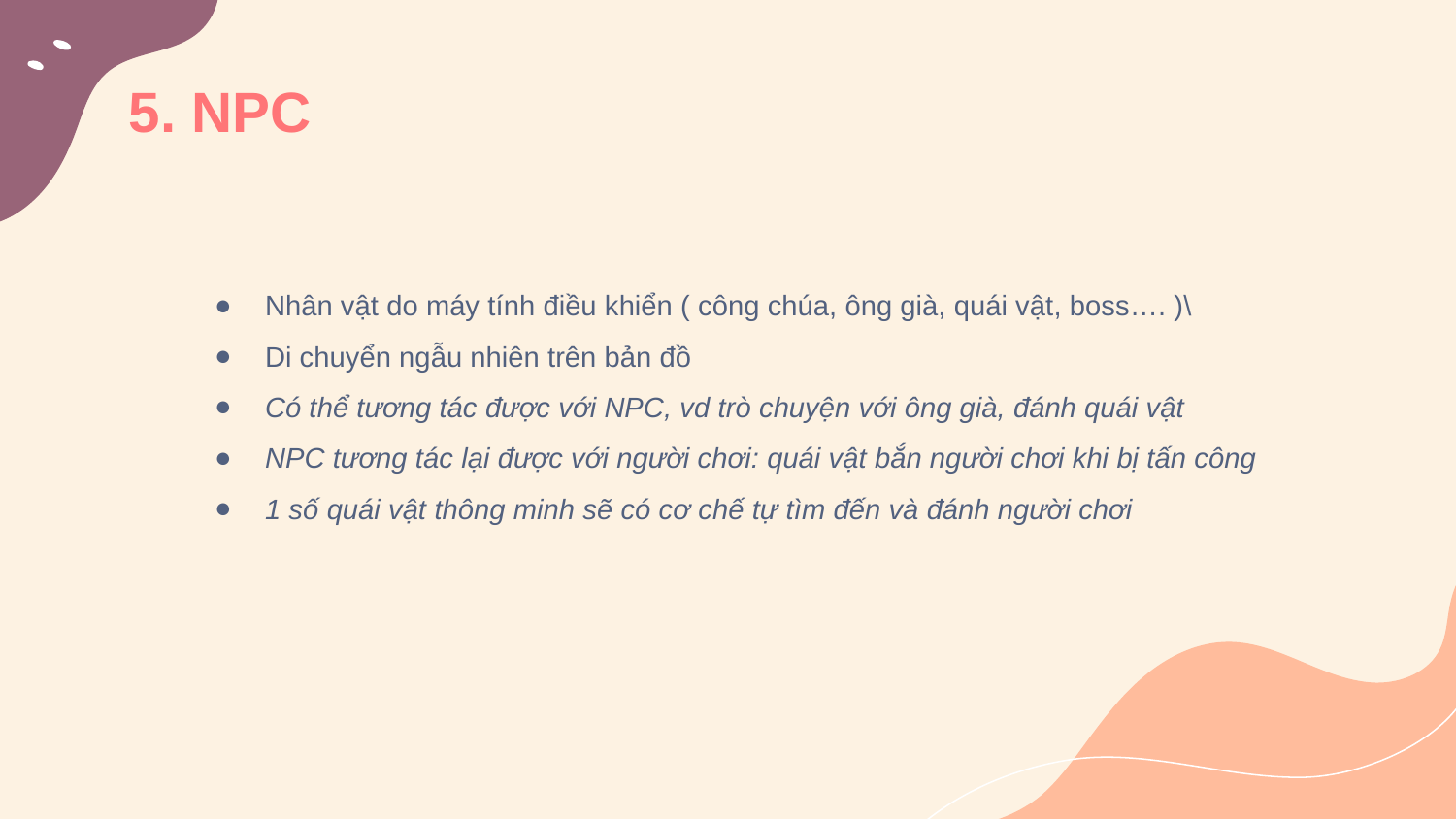

# 5. NPC
Nhân vật do máy tính điều khiển ( công chúa, ông già, quái vật, boss…. )\
Di chuyển ngẫu nhiên trên bản đồ
Có thể tương tác được với NPC, vd trò chuyện với ông già, đánh quái vật
NPC tương tác lại được với người chơi: quái vật bắn người chơi khi bị tấn công
1 số quái vật thông minh sẽ có cơ chế tự tìm đến và đánh người chơi